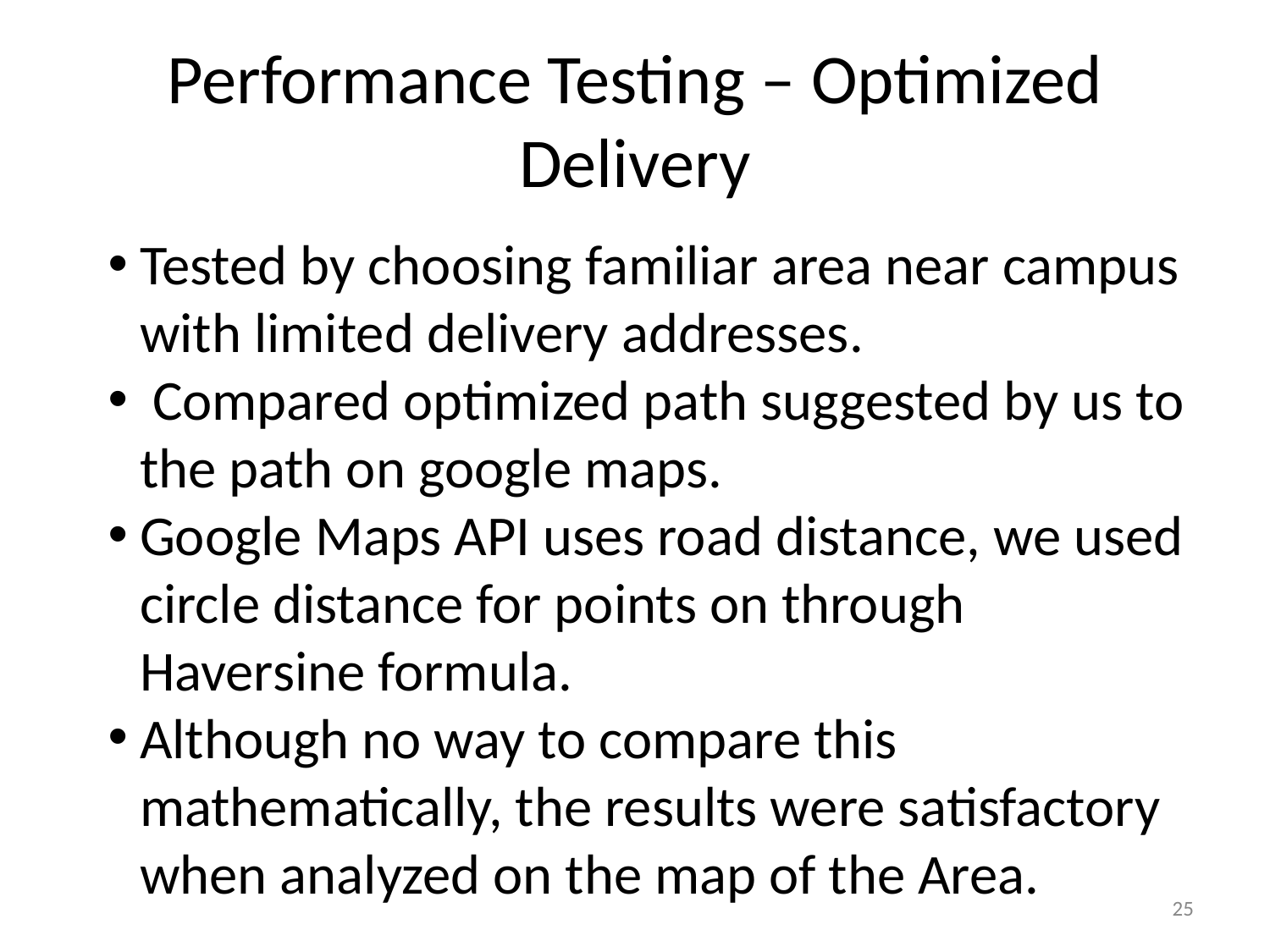

# Performance Testing – Optimized Delivery
Tested by choosing familiar area near campus with limited delivery addresses.
 Compared optimized path suggested by us to the path on google maps.
Google Maps API uses road distance, we used circle distance for points on through Haversine formula.
Although no way to compare this mathematically, the results were satisfactory when analyzed on the map of the Area.
25